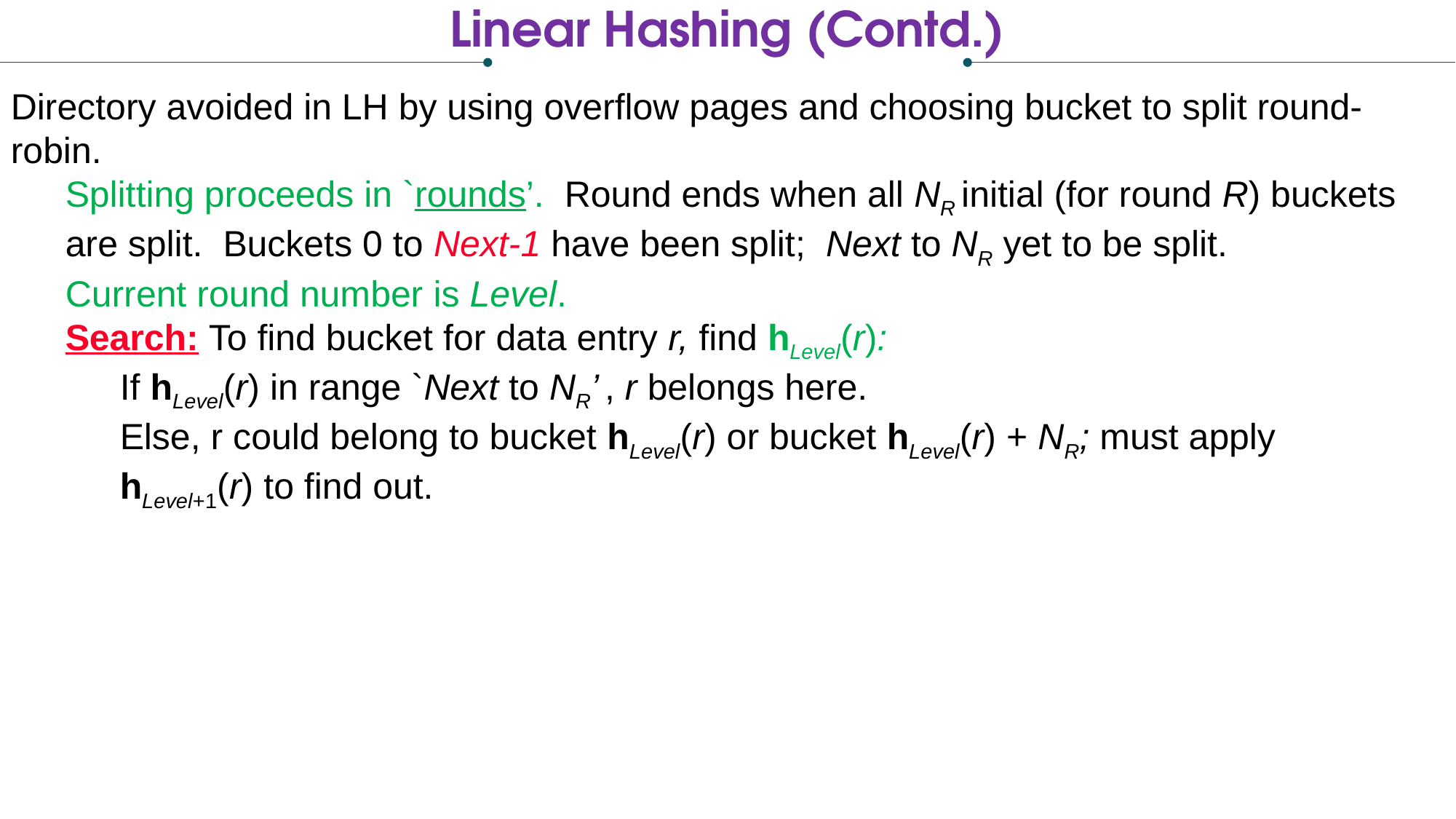

# Linear Hashing (Contd.)
Directory avoided in LH by using overflow pages and choosing bucket to split round-robin.
Splitting proceeds in `rounds’.  Round ends when all NR initial (for round R) buckets are split.  Buckets 0 to Next-1 have been split;  Next to NR yet to be split.
Current round number is Level.
Search: To find bucket for data entry r, find hLevel(r):
If hLevel(r) in range `Next to NR’ , r belongs here.
Else, r could belong to bucket hLevel(r) or bucket hLevel(r) + NR; must apply hLevel+1(r) to find out.